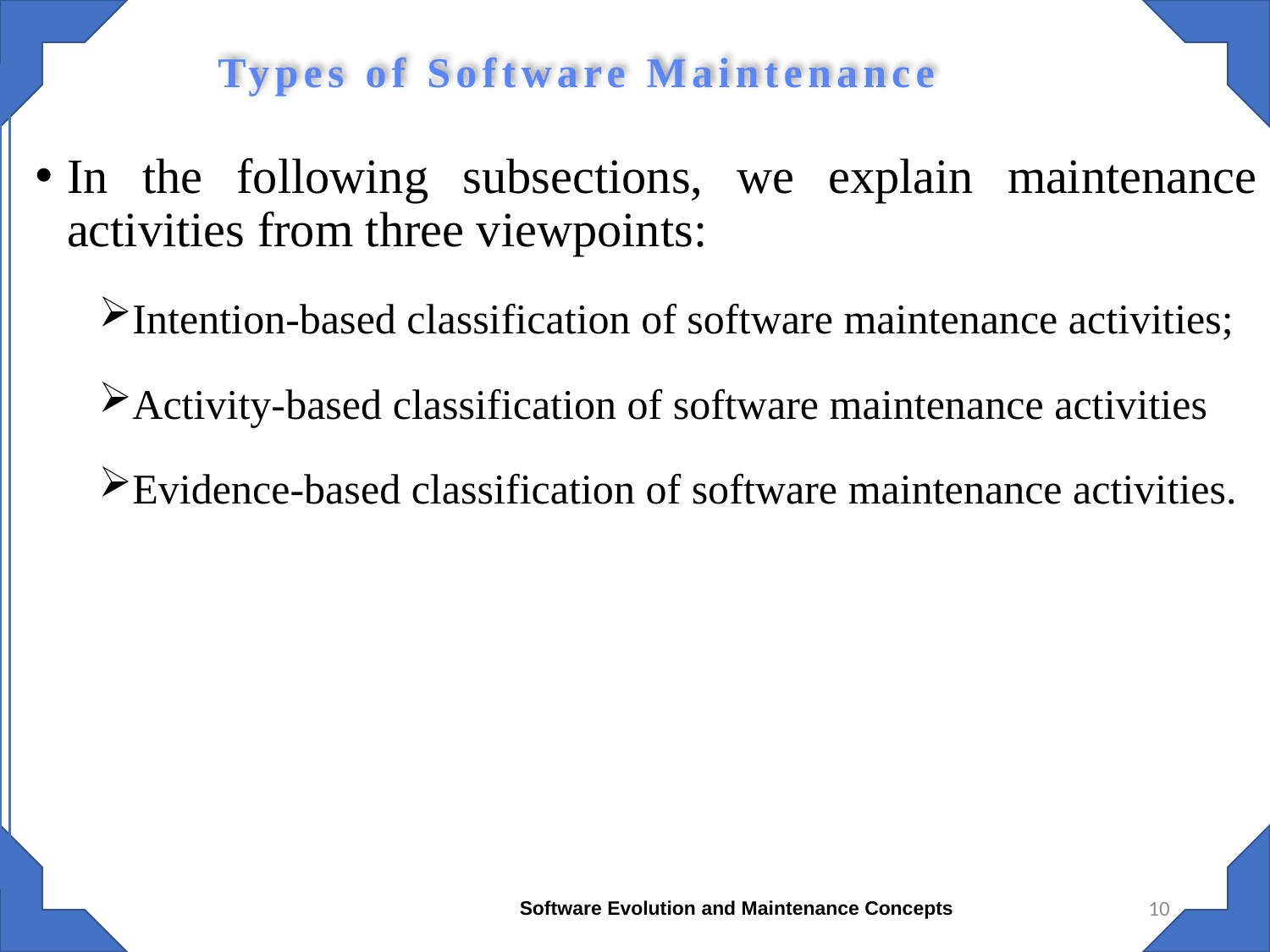

Types of Software Maintenance
In the following subsections, we explain maintenance activities from three viewpoints:
Intention-based classification of software maintenance activities;
Activity-based classification of software maintenance activities
Evidence-based classification of software maintenance activities.
10